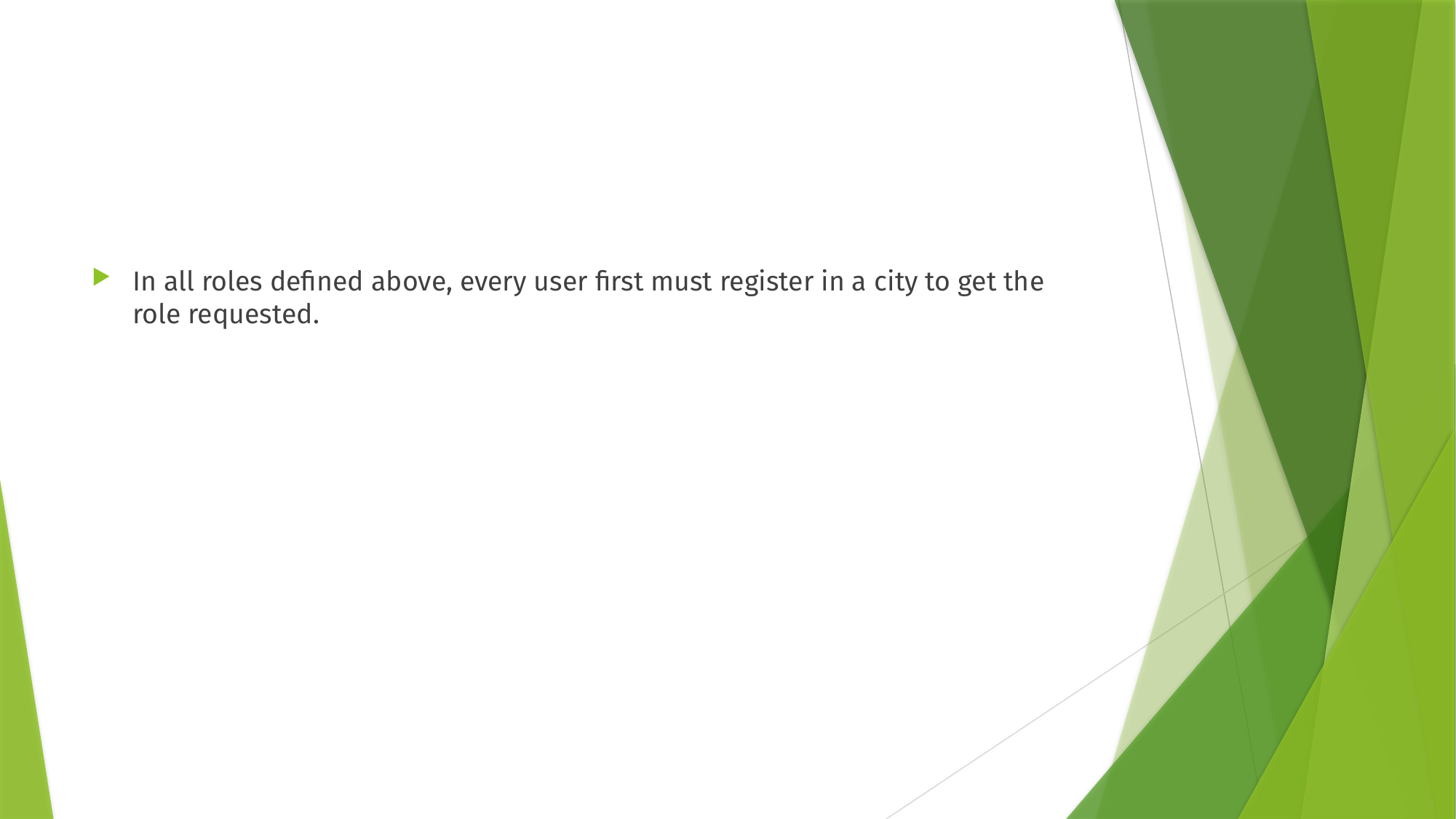

#
In all roles defined above, every user first must register in a city to get the role requested.